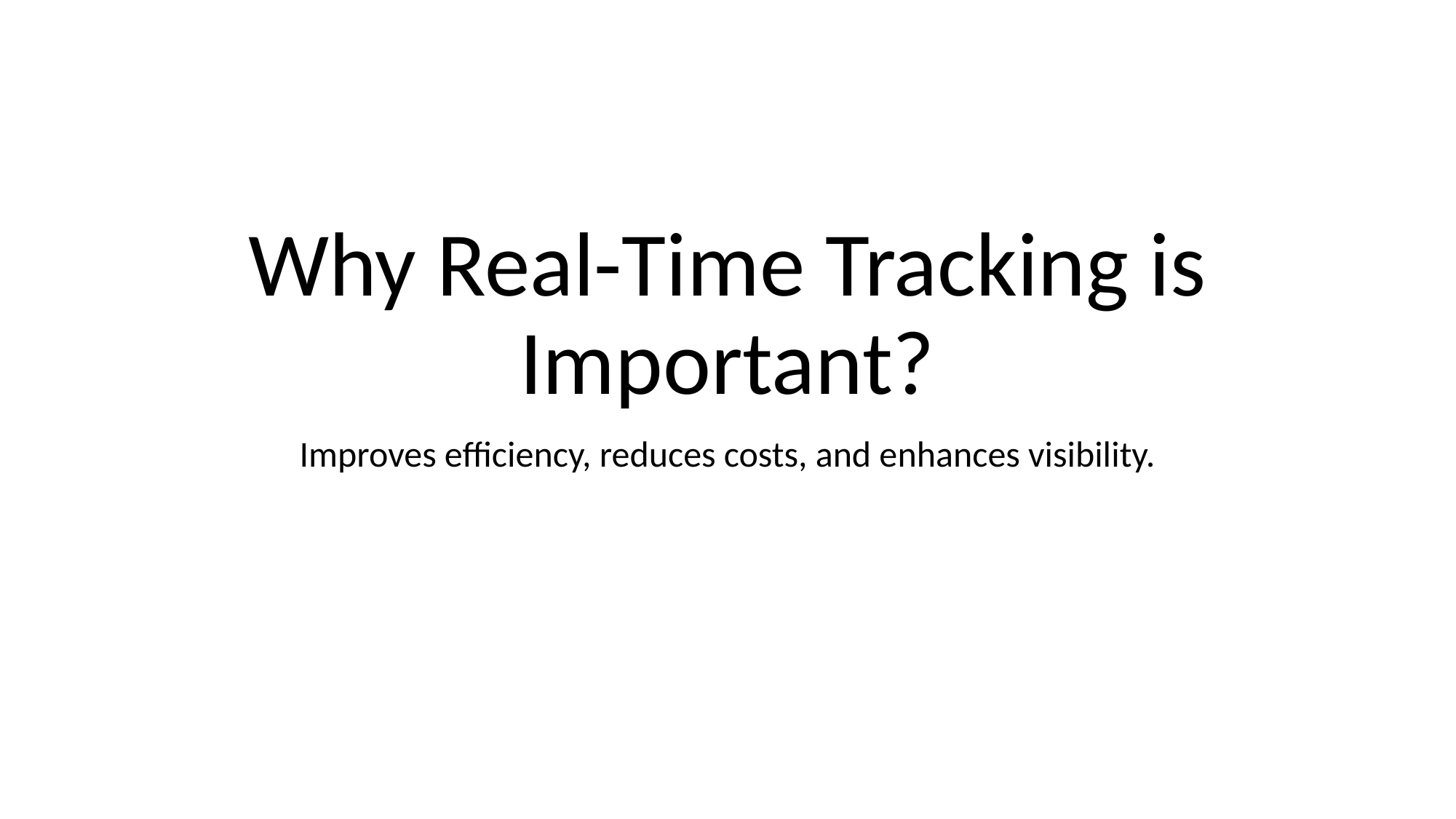

# Why Real-Time Tracking is Important?
Improves efficiency, reduces costs, and enhances visibility.